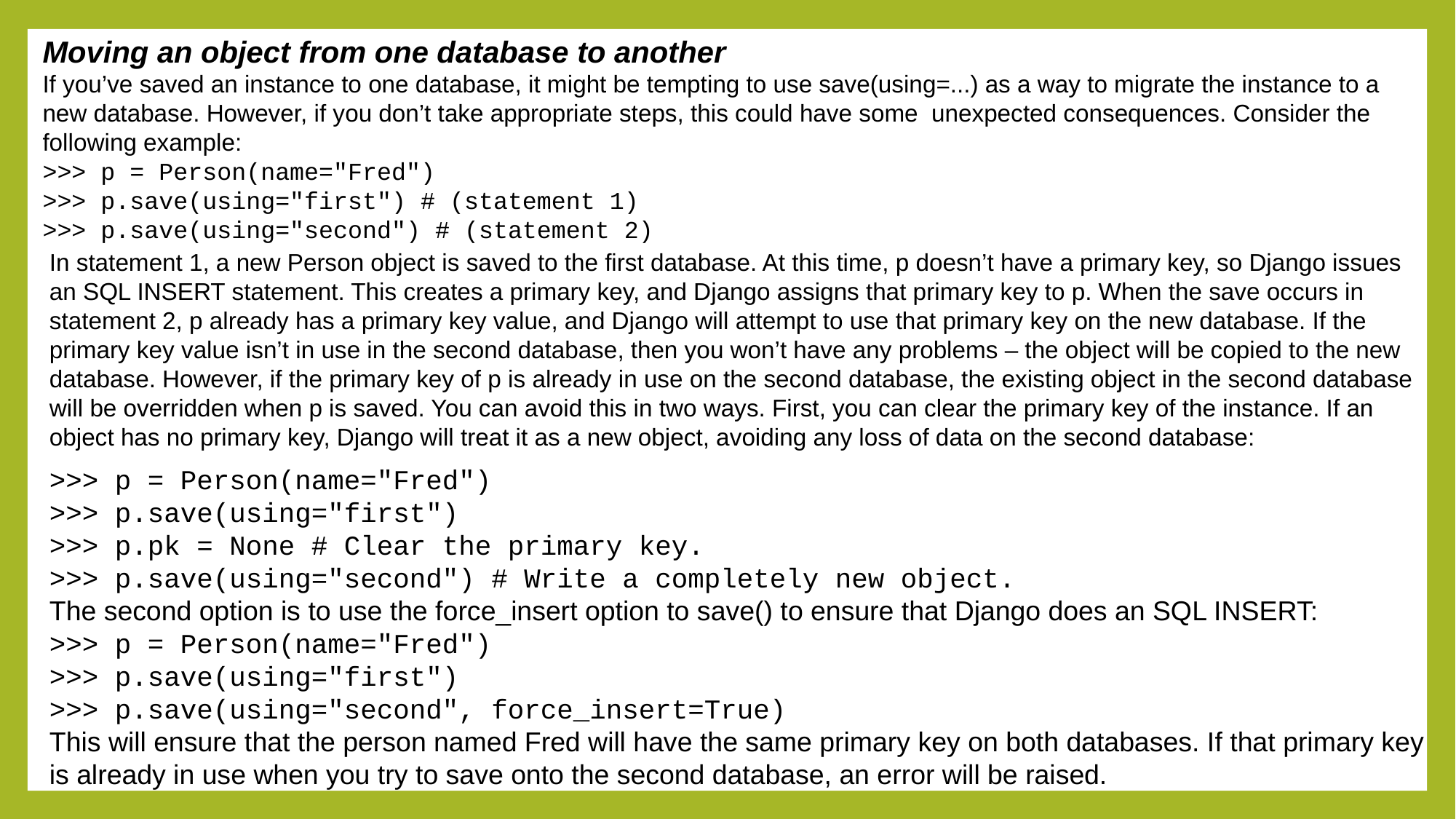

Moving an object from one database to another
If you’ve saved an instance to one database, it might be tempting to use save(using=...) as a way to migrate the instance to a new database. However, if you don’t take appropriate steps, this could have some  unexpected consequences. Consider the following example:
>>> p = Person(name="Fred")
>>> p.save(using="first") # (statement 1)
>>> p.save(using="second") # (statement 2)
In statement 1, a new Person object is saved to the first database. At this time, p doesn’t have a primary key, so Django issues an SQL INSERT statement. This creates a primary key, and Django assigns that primary key to p. When the save occurs in statement 2, p already has a primary key value, and Django will attempt to use that primary key on the new database. If the primary key value isn’t in use in the second database, then you won’t have any problems – the object will be copied to the new database. However, if the primary key of p is already in use on the second database, the existing object in the second database will be overridden when p is saved. You can avoid this in two ways. First, you can clear the primary key of the instance. If an object has no primary key, Django will treat it as a new object, avoiding any loss of data on the second database:
>>> p = Person(name="Fred")
>>> p.save(using="first")
>>> p.pk = None # Clear the primary key.
>>> p.save(using="second") # Write a completely new object.
The second option is to use the force_insert option to save() to ensure that Django does an SQL INSERT:
>>> p = Person(name="Fred")
>>> p.save(using="first")
>>> p.save(using="second", force_insert=True)
This will ensure that the person named Fred will have the same primary key on both databases. If that primary key is already in use when you try to save onto the second database, an error will be raised.